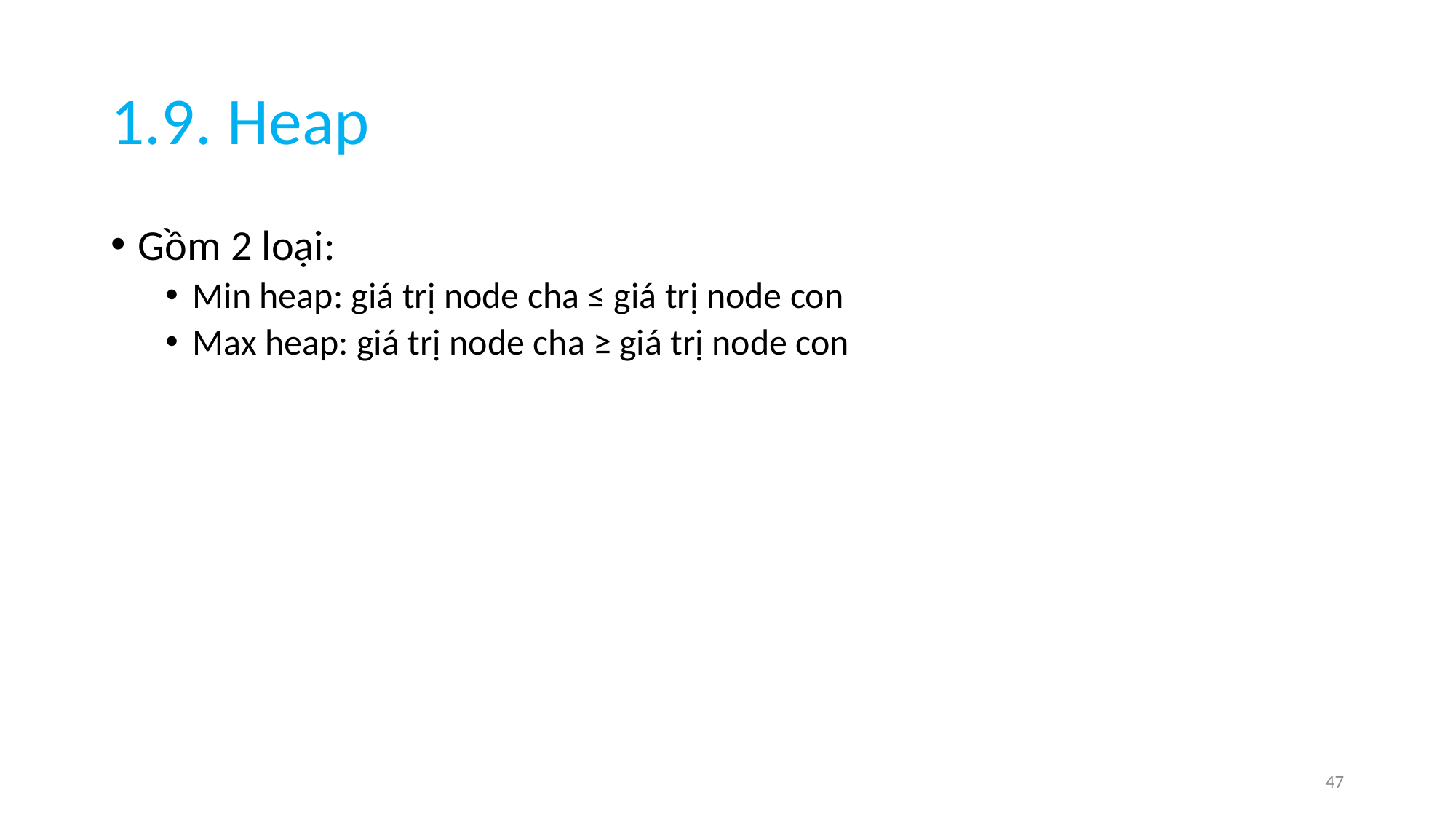

# 1.9. Heap
Gồm 2 loại:
Min heap: giá trị node cha ≤ giá trị node con
Max heap: giá trị node cha ≥ giá trị node con
47